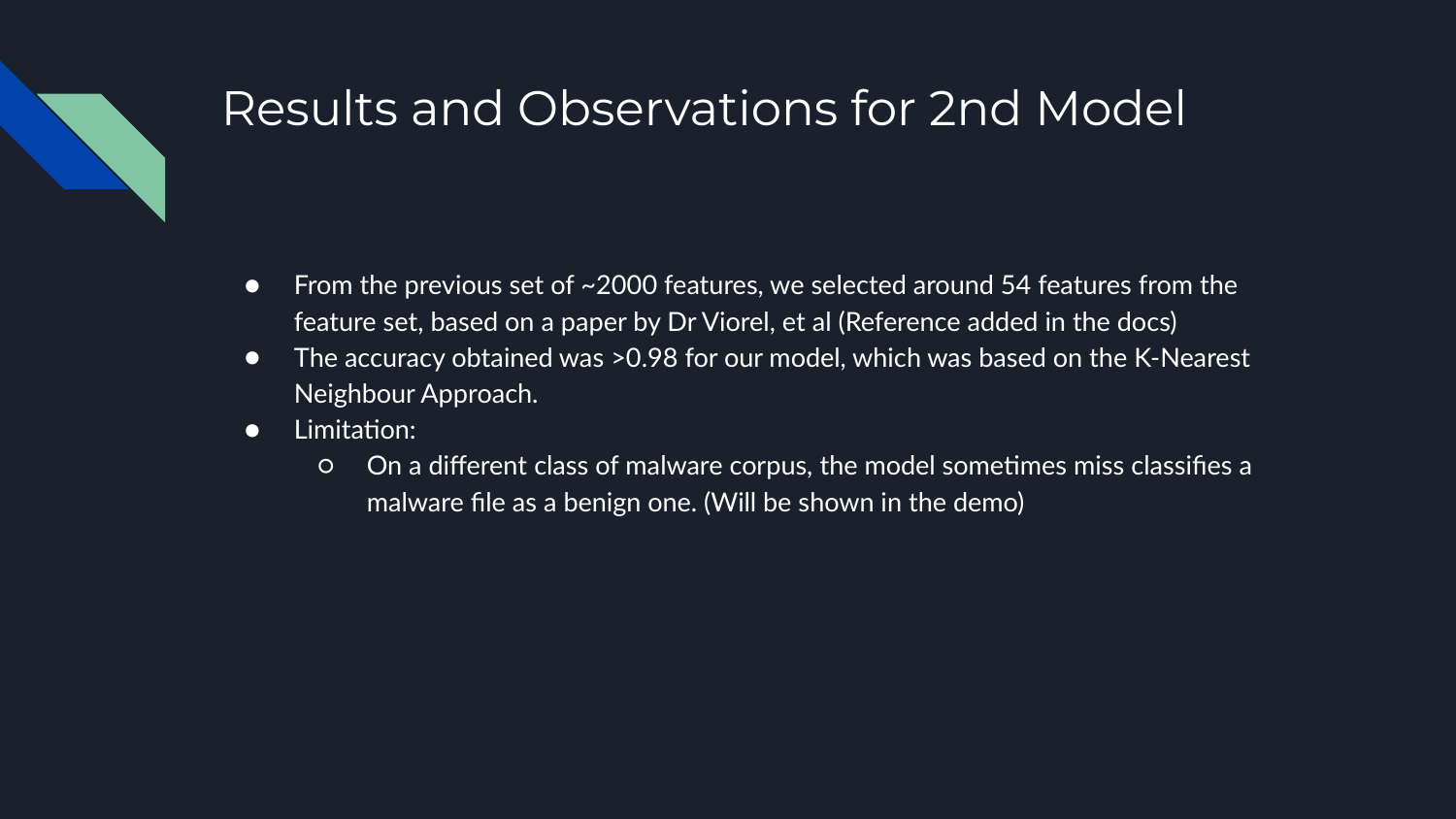

# Results and Observations for 2nd Model
From the previous set of ~2000 features, we selected around 54 features from the feature set, based on a paper by Dr Viorel, et al (Reference added in the docs)
The accuracy obtained was >0.98 for our model, which was based on the K-Nearest Neighbour Approach.
Limitation:
On a different class of malware corpus, the model sometimes miss classifies a malware file as a benign one. (Will be shown in the demo)